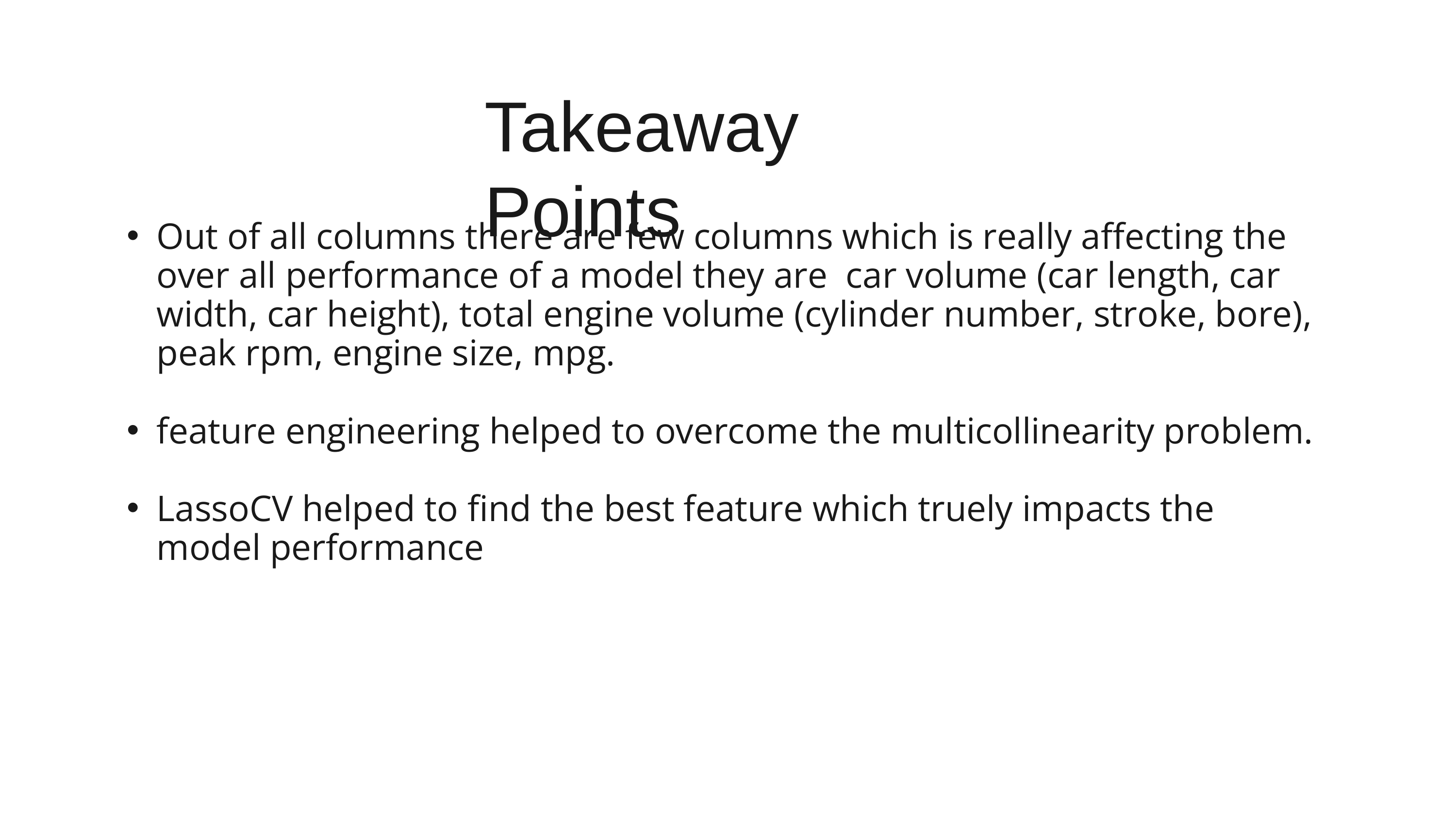

Takeaway Points
Out of all columns there are few columns which is really affecting the over all performance of a model they are  car volume (car length, car width, car height), total engine volume (cylinder number, stroke, bore), peak rpm, engine size, mpg.

feature engineering helped to overcome the multicollinearity problem.

LassoCV helped to find the best feature which truely impacts the model performance